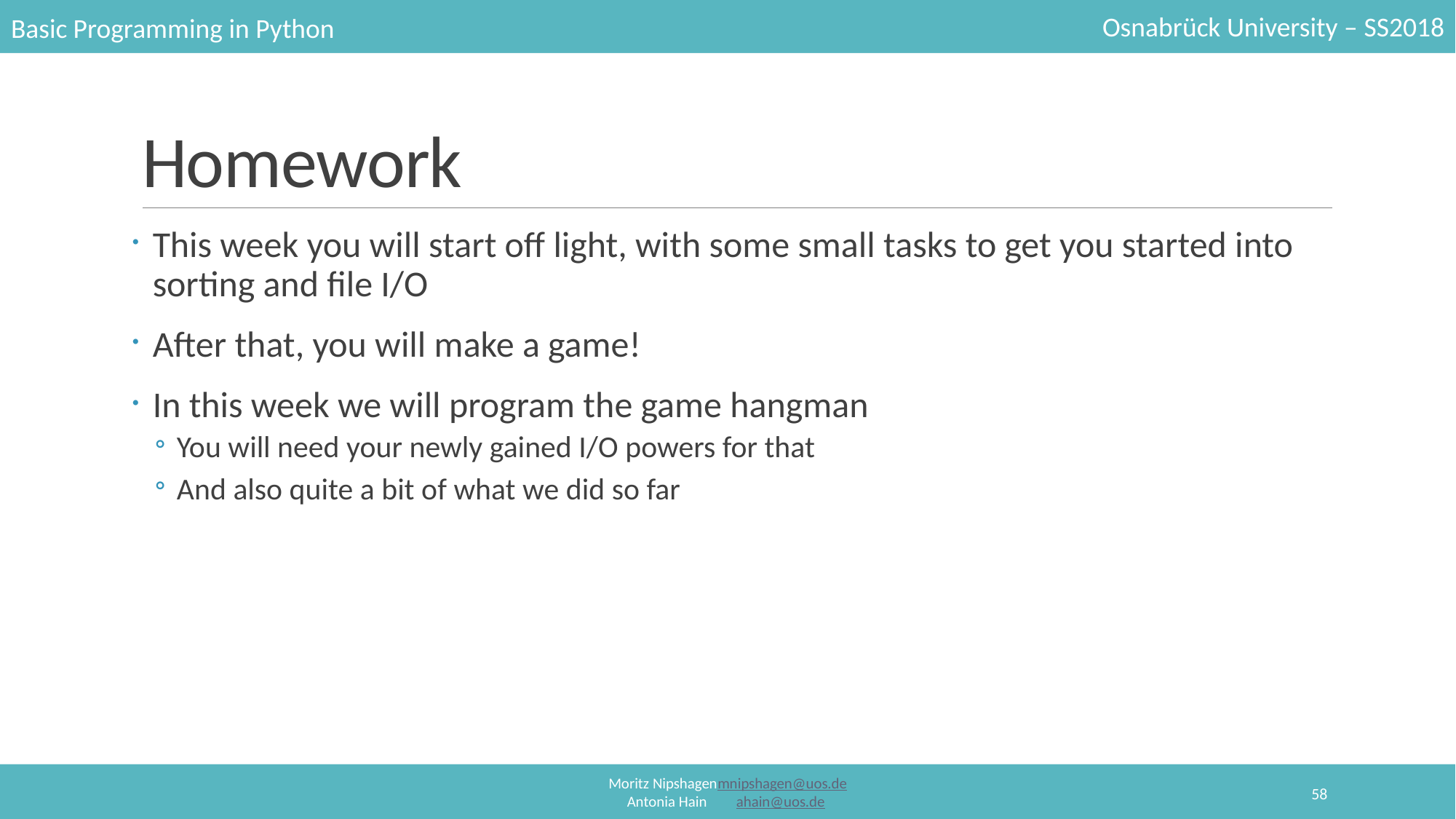

# Homework
This week you will start off light, with some small tasks to get you started into sorting and file I/O
After that, you will make a game!
In this week we will program the game hangman
You will need your newly gained I/O powers for that
And also quite a bit of what we did so far
58